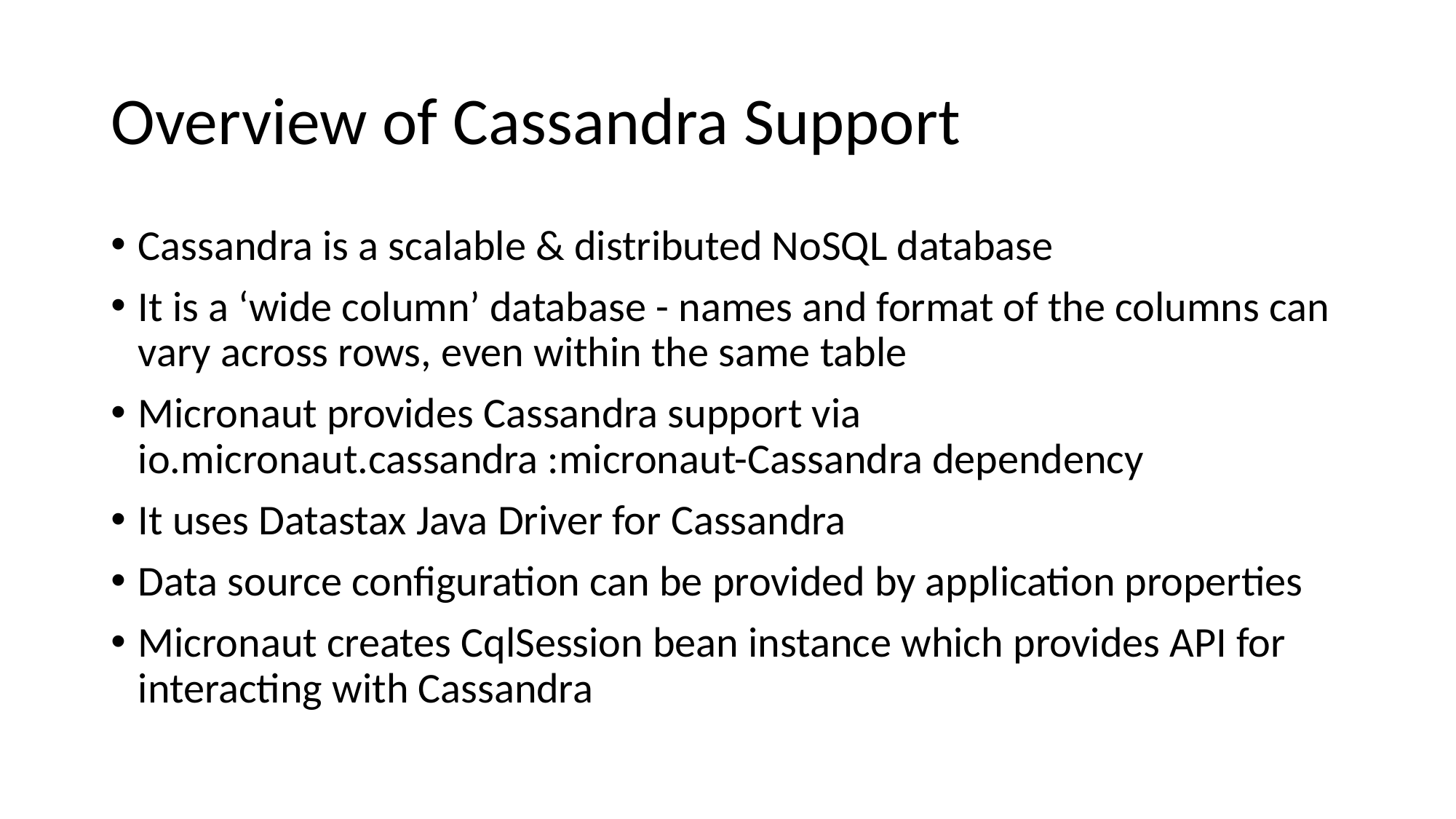

# Overview of Cassandra Support
Cassandra is a scalable & distributed NoSQL database
It is a ‘wide column’ database - names and format of the columns can vary across rows, even within the same table
Micronaut provides Cassandra support via io.micronaut.cassandra :micronaut-Cassandra dependency
It uses Datastax Java Driver for Cassandra
Data source configuration can be provided by application properties
Micronaut creates CqlSession bean instance which provides API for interacting with Cassandra